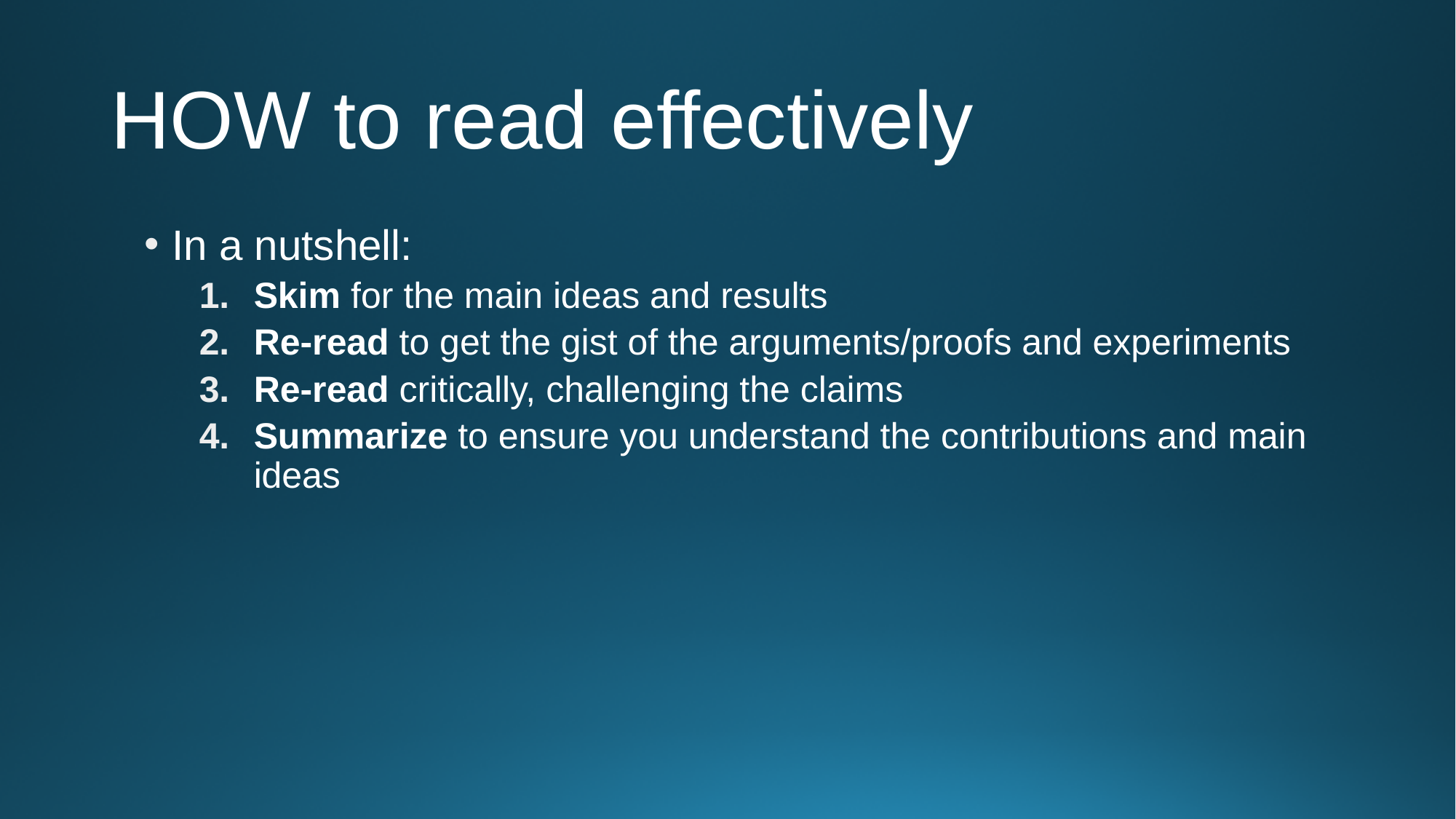

# HOW to read effectively
In a nutshell:
Skim for the main ideas and results
Re-read to get the gist of the arguments/proofs and experiments
Re-read critically, challenging the claims
Summarize to ensure you understand the contributions and main ideas